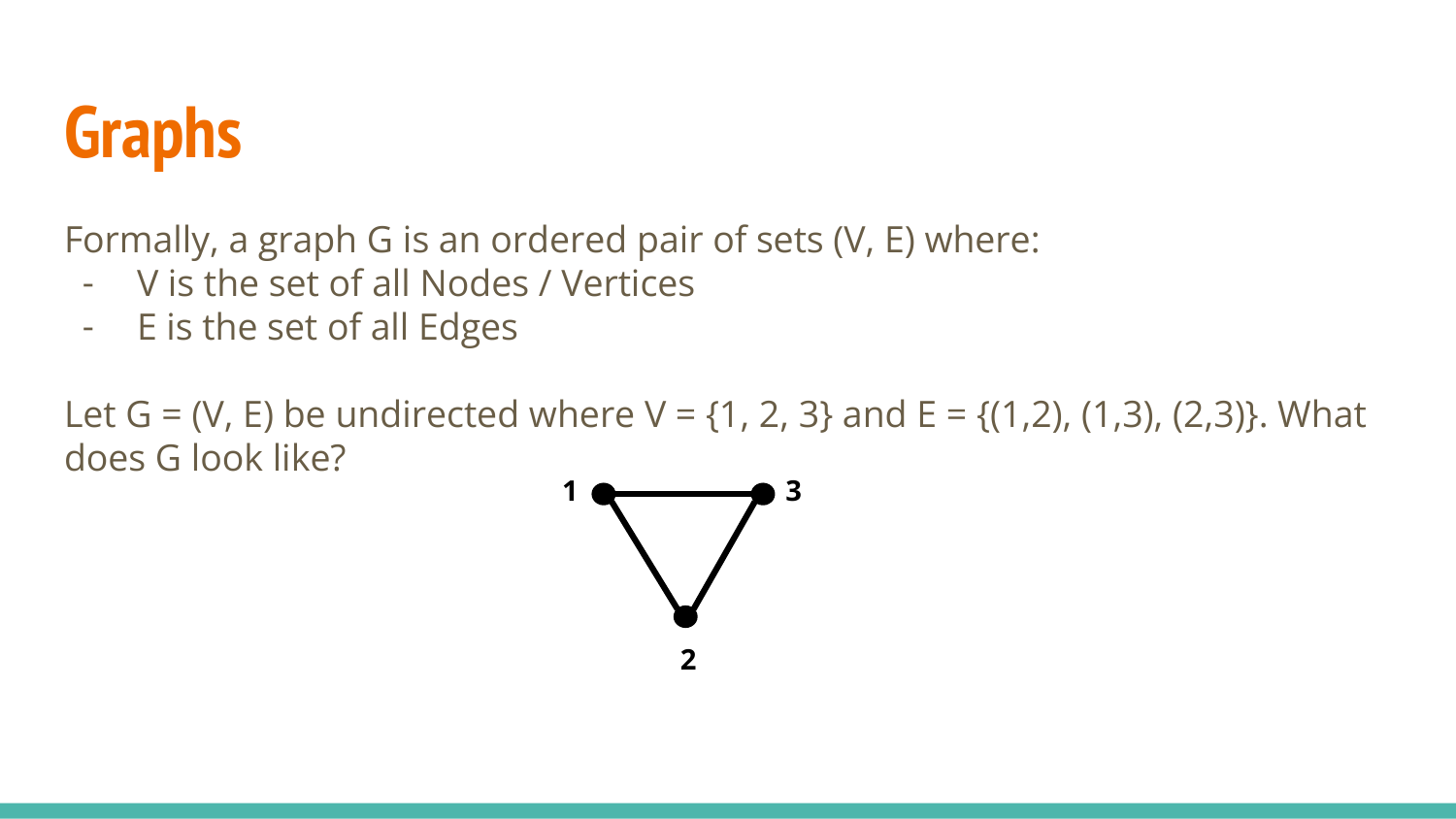

# Graphs
Formally, a graph G is an ordered pair of sets (V, E) where:
V is the set of all Nodes / Vertices
E is the set of all Edges

Let G = (V, E) be undirected where V = {1, 2, 3} and E = {(1,2), (1,3), (2,3)}. What does G look like?

1
3

2